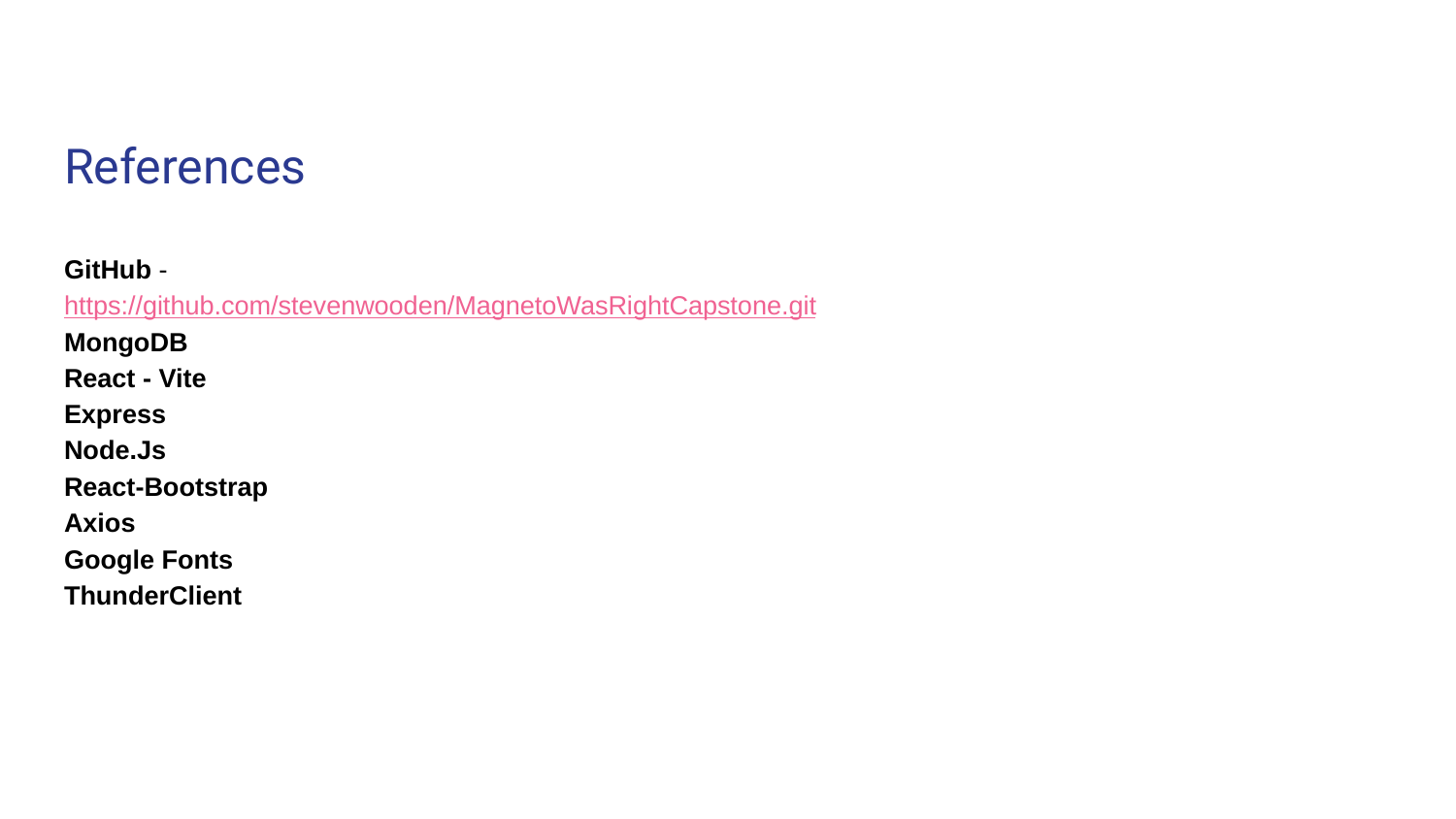

# References
GitHub - https://github.com/stevenwooden/MagnetoWasRightCapstone.git
MongoDB
React - Vite
Express
Node.Js
React-Bootstrap
Axios
Google Fonts
ThunderClient